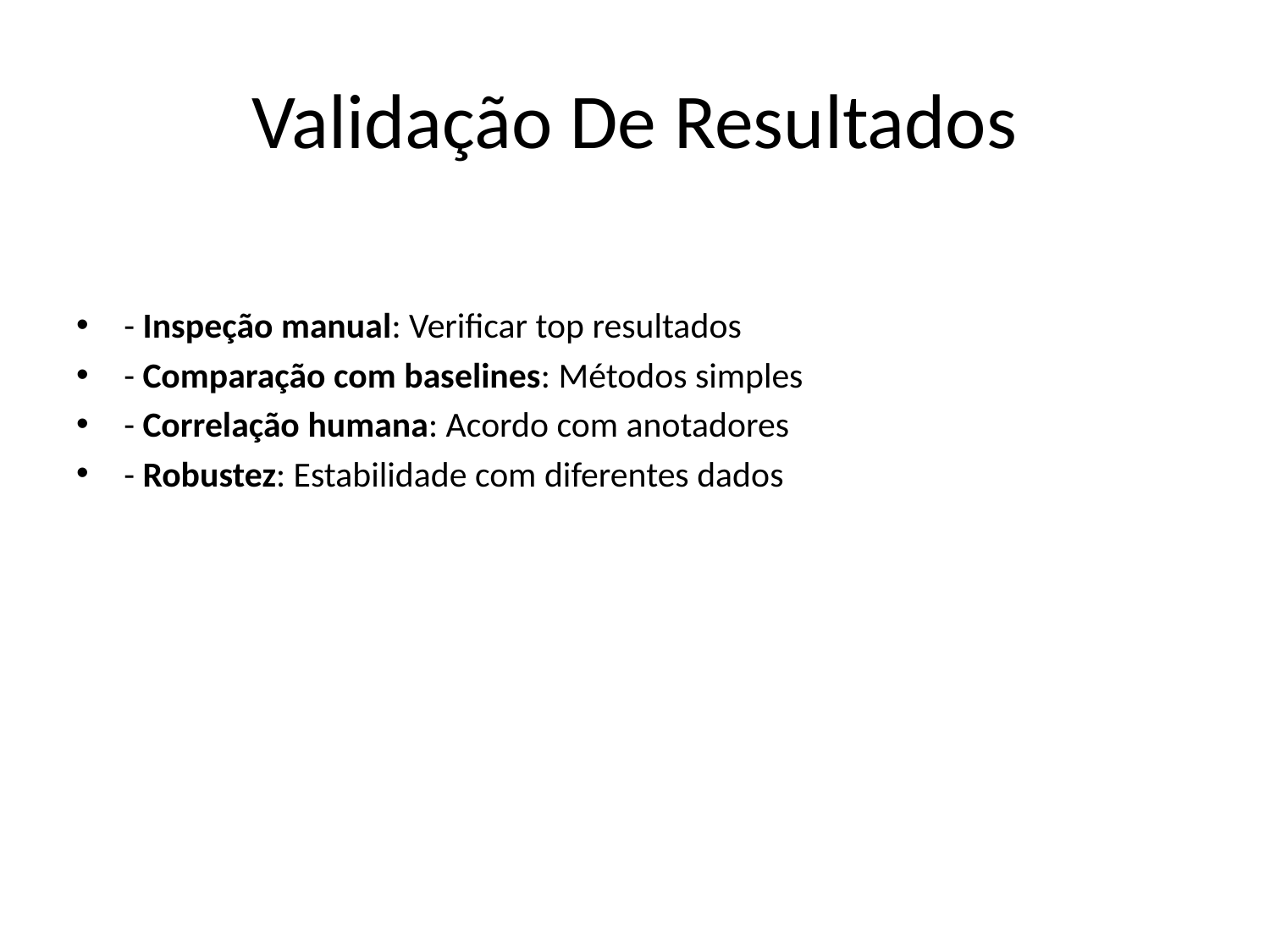

# Validação De Resultados

- Inspeção manual: Verificar top resultados
- Comparação com baselines: Métodos simples
- Correlação humana: Acordo com anotadores
- Robustez: Estabilidade com diferentes dados